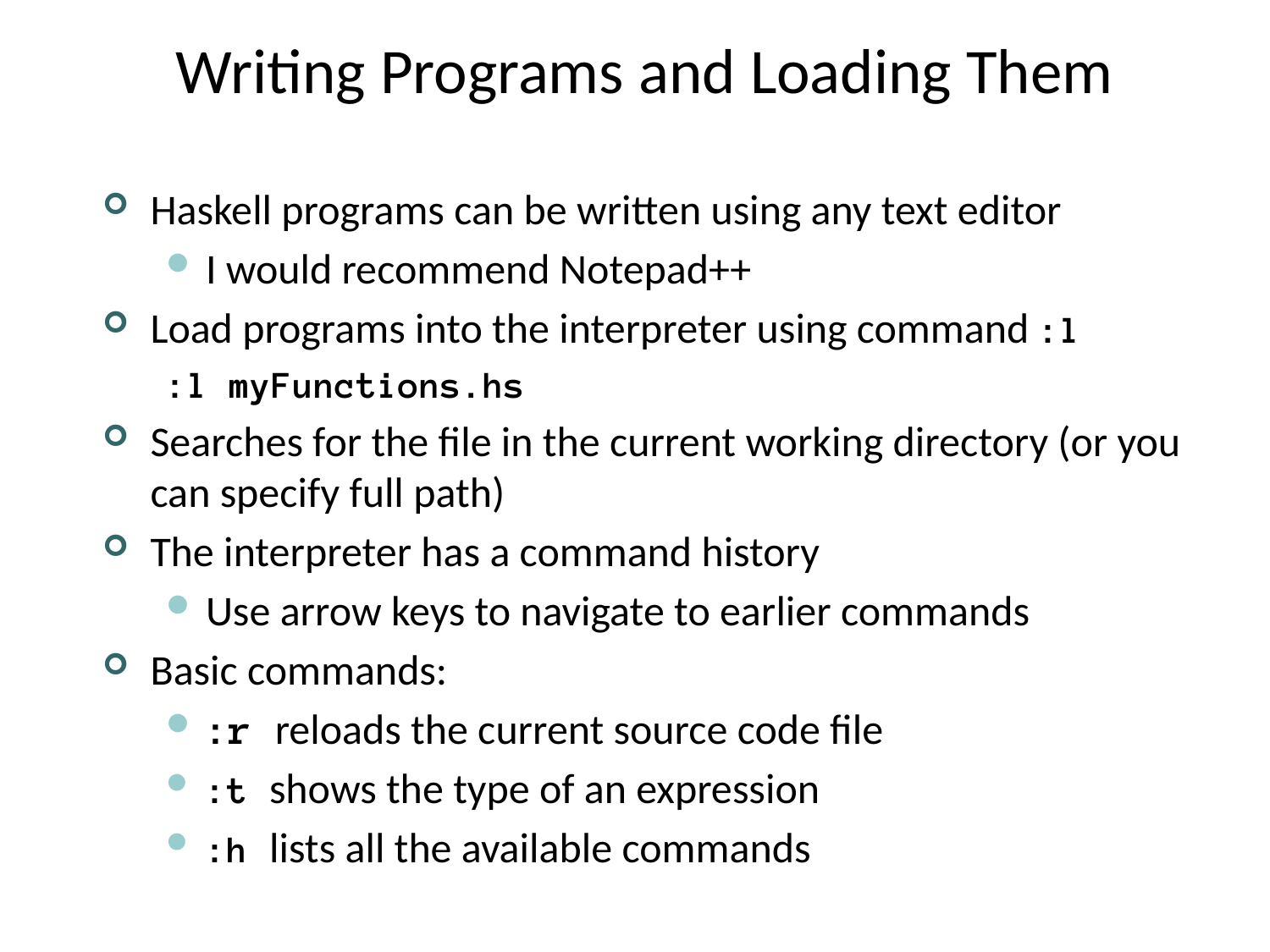

# Writing Programs and Loading Them
Haskell programs can be written using any text editor
I would recommend Notepad++
Load programs into the interpreter using command :l
:l myFunctions.hs
Searches for the file in the current working directory (or you can specify full path)
The interpreter has a command history
Use arrow keys to navigate to earlier commands
Basic commands:
:r reloads the current source code file
:t shows the type of an expression
:h lists all the available commands